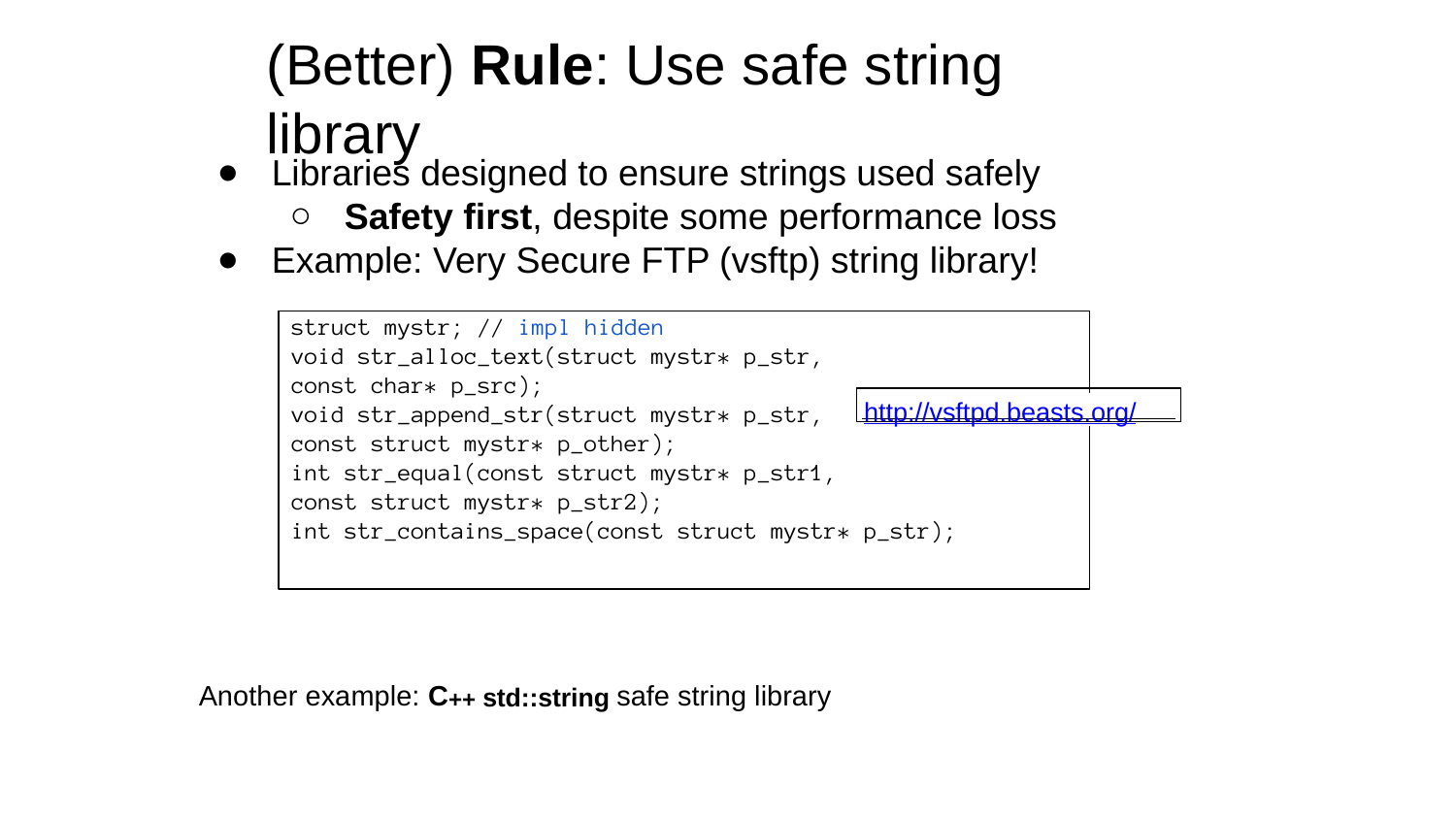

(Better) Rule: Use safe string library
Libraries designed to ensure strings used safely
Safety first, despite some performance loss
Example: Very Secure FTP (vsftp) string library!

 struct mystr; // impl hidden
 void str_alloc_text(struct mystr* p_str,
 const char* p_src);
 void str_append_str(struct mystr* p_str,
 const struct mystr* p_other);
 int str_equal(const struct mystr* p_str1,
 const struct mystr* p_str2);
 int str_contains_space(const struct mystr* p_str);

http://vsftpd.beasts.org/

Another example: C++ std::string safe string library